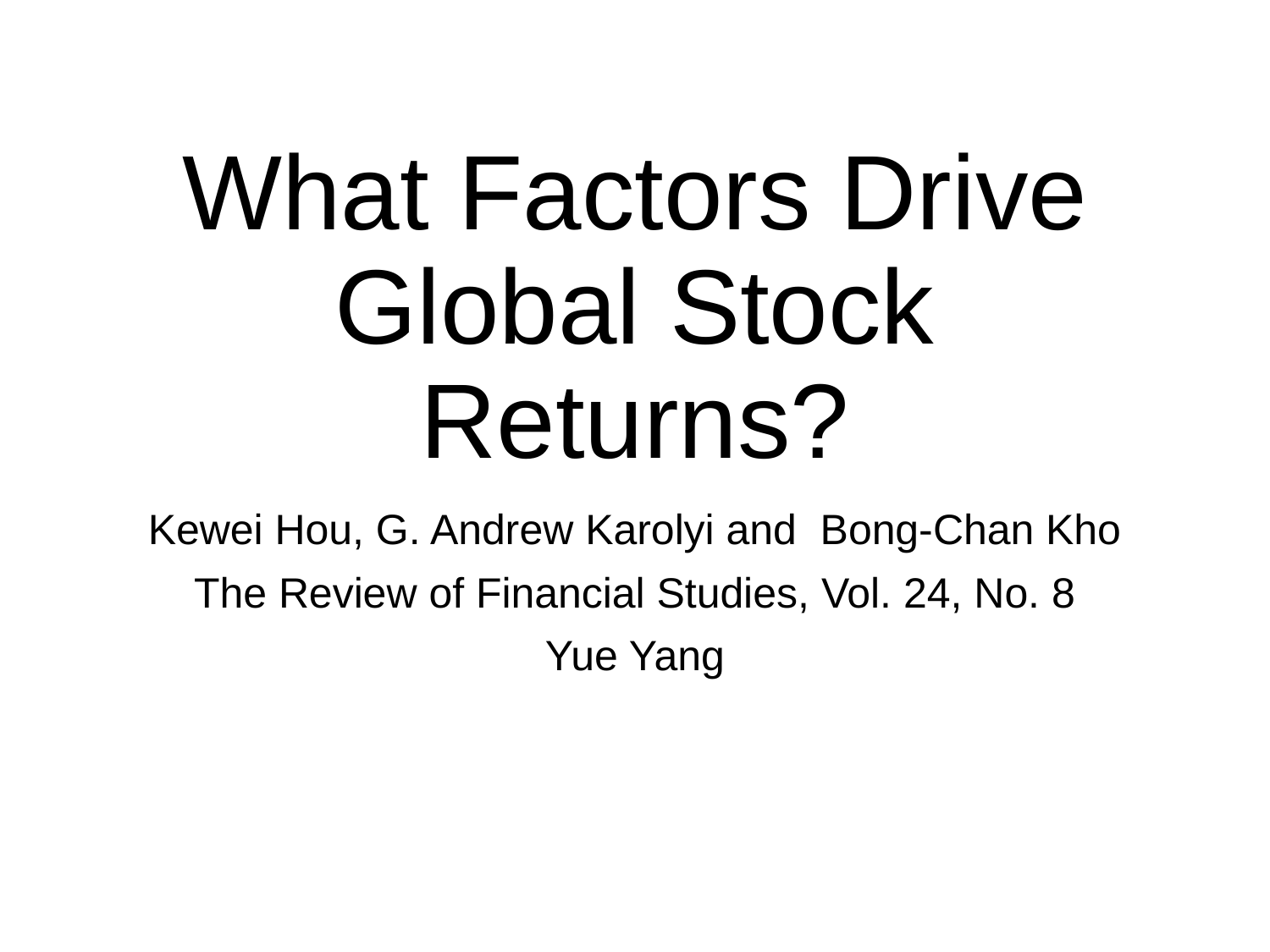

# What Factors Drive Global Stock Returns?
Kewei Hou, G. Andrew Karolyi and  Bong-Chan Kho
The Review of Financial Studies, Vol. 24, No. 8
Yue Yang